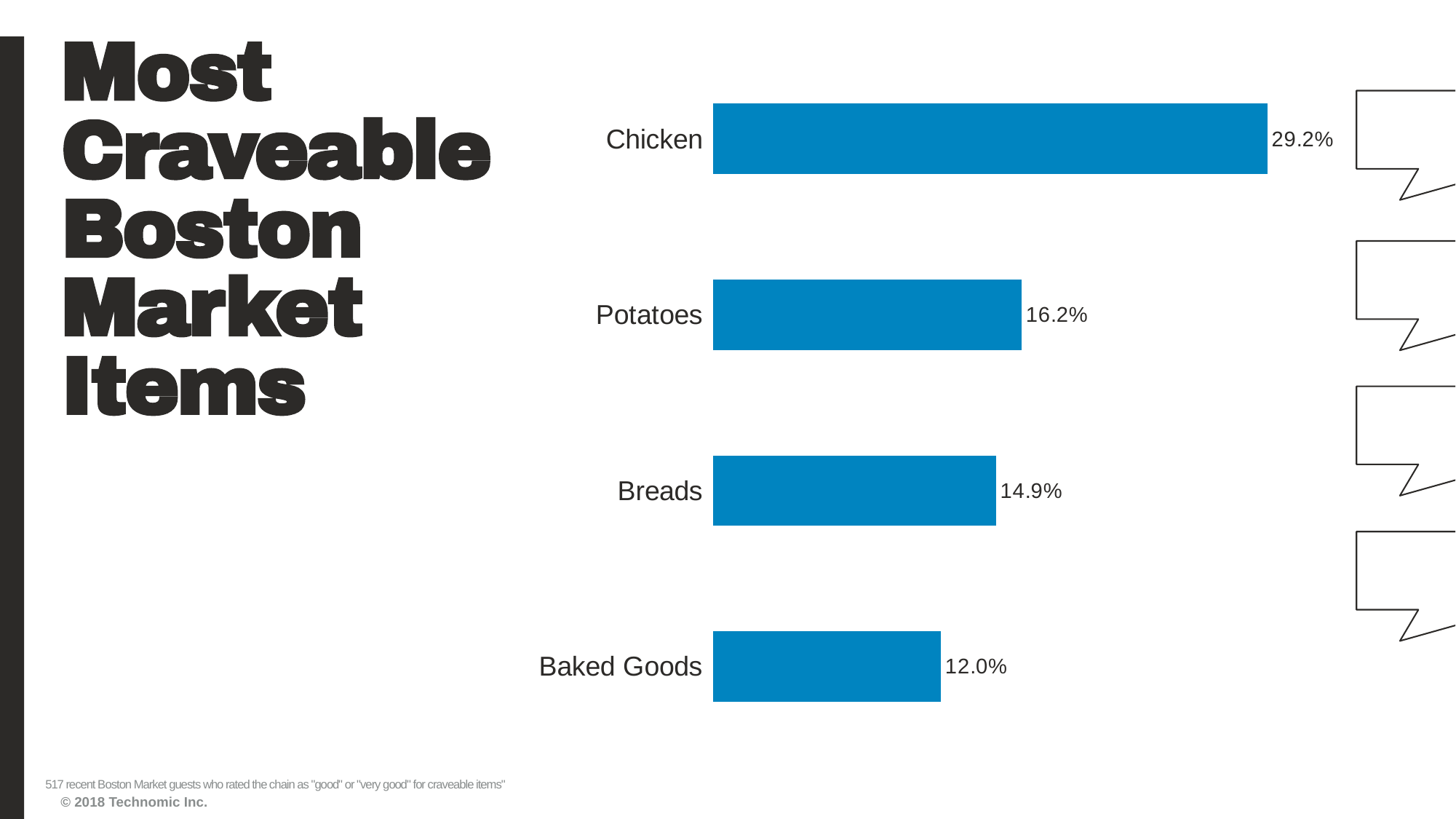

# Most Craveable Boston Market Items

### Chart

| Category | Series1 |
|---|---|
| Baked Goods | 0.119922631 |
| Breads | 0.14893617 |
| Potatoes | 0.162475822 |
| Chicken | 0.292069631999999 |
517 recent Boston Market guests who rated the chain as "good" or "very good" for craveable items"